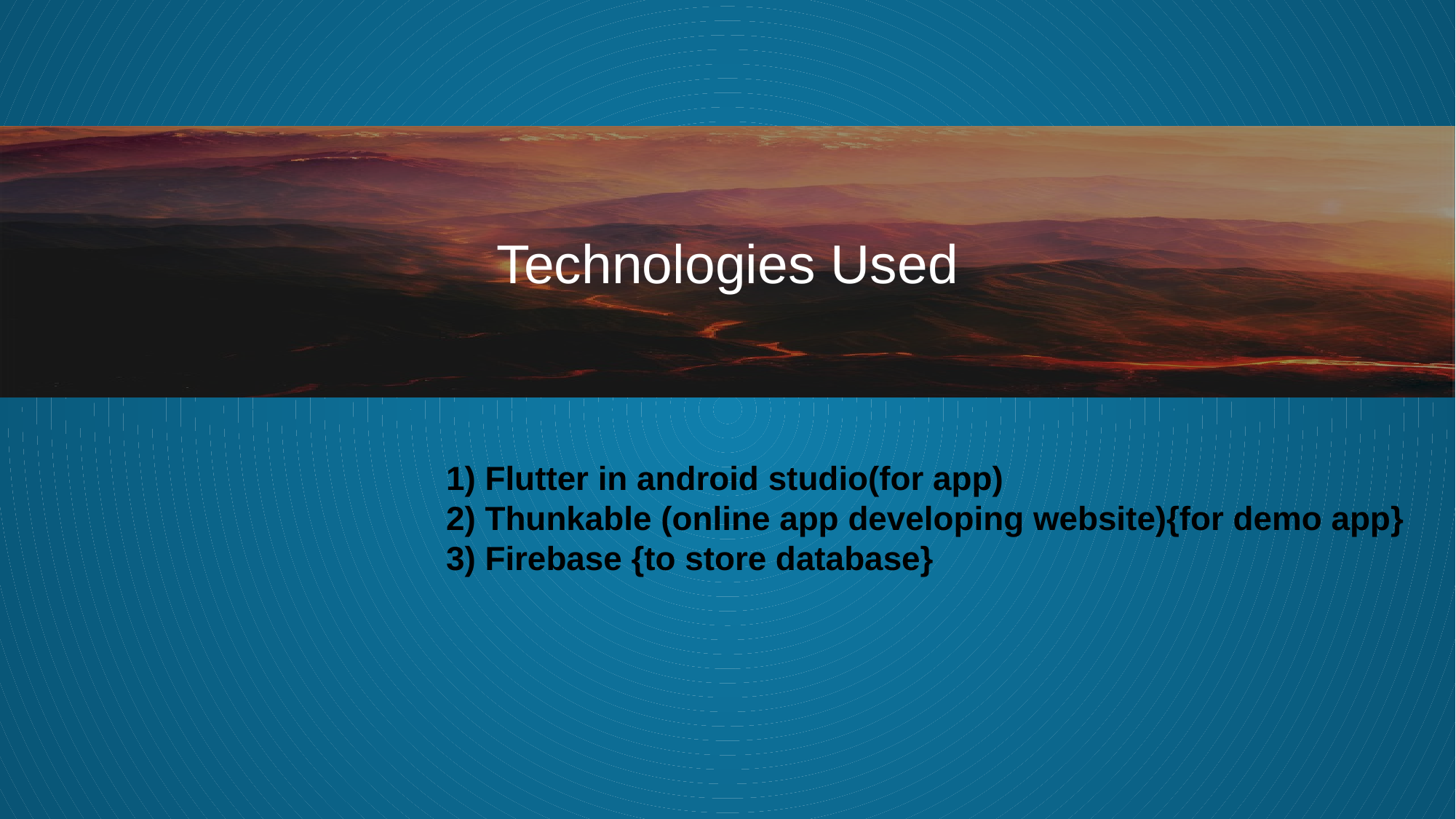

Technologies Used
1) Flutter in android studio(for app)
2) Thunkable (online app developing website){for demo app}
3) Firebase {to store database}